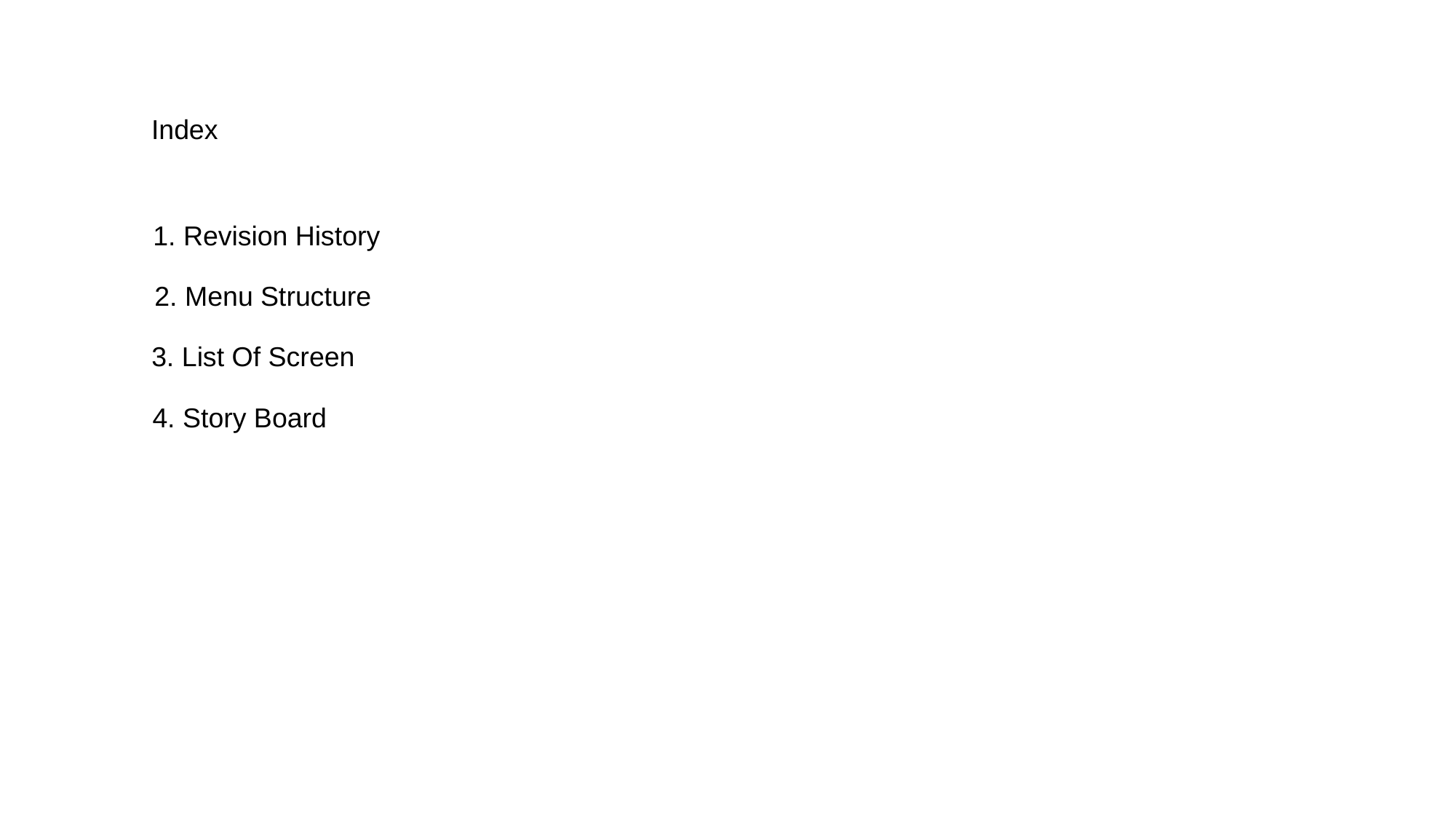

Index
1. Revision History
2. Menu Structure
3. List Of Screen
4. Story Board